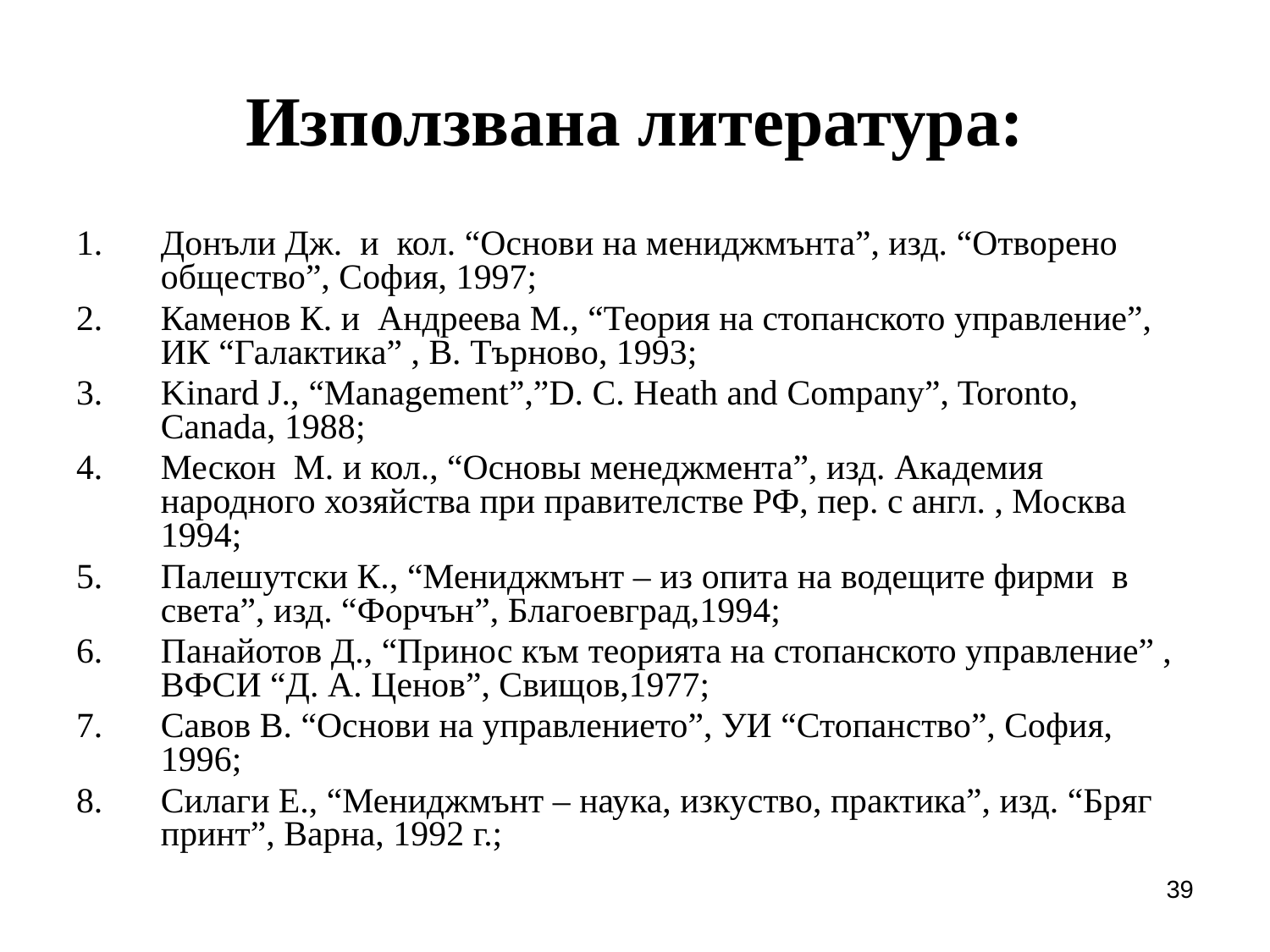

# Използвана литература:
Донъли Дж.  и  кол. “Основи на мениджмънта”, изд. “Отворено общество”, София, 1997;
Каменов К. и  Андреева М., “Теория на стопанското управление”, ИК “Галактика” , В. Търново, 1993;
Kinard J., “Management”,”D. C. Heath and Company”, Toronto, Canada, 1988;
Мескон  М. и кол., “Основы менеджмента”, изд. Академия народного хозяйства при правителстве РФ, пер. с англ. , Москва 1994;
Палешутски К., “Мениджмънт – из опита на водещите фирми  в света”, изд. “Форчън”, Благоевград,1994;
Панайотов Д., “Принос към теорията на стопанското управление” , ВФСИ “Д. А. Ценов”, Свищов,1977;
Савов В. “Основи на управлението”, УИ “Стопанство”, София, 1996;
Силаги Е., “Мениджмънт – наука, изкуство, практика”, изд. “Бряг принт”, Варна, 1992 г.;
39